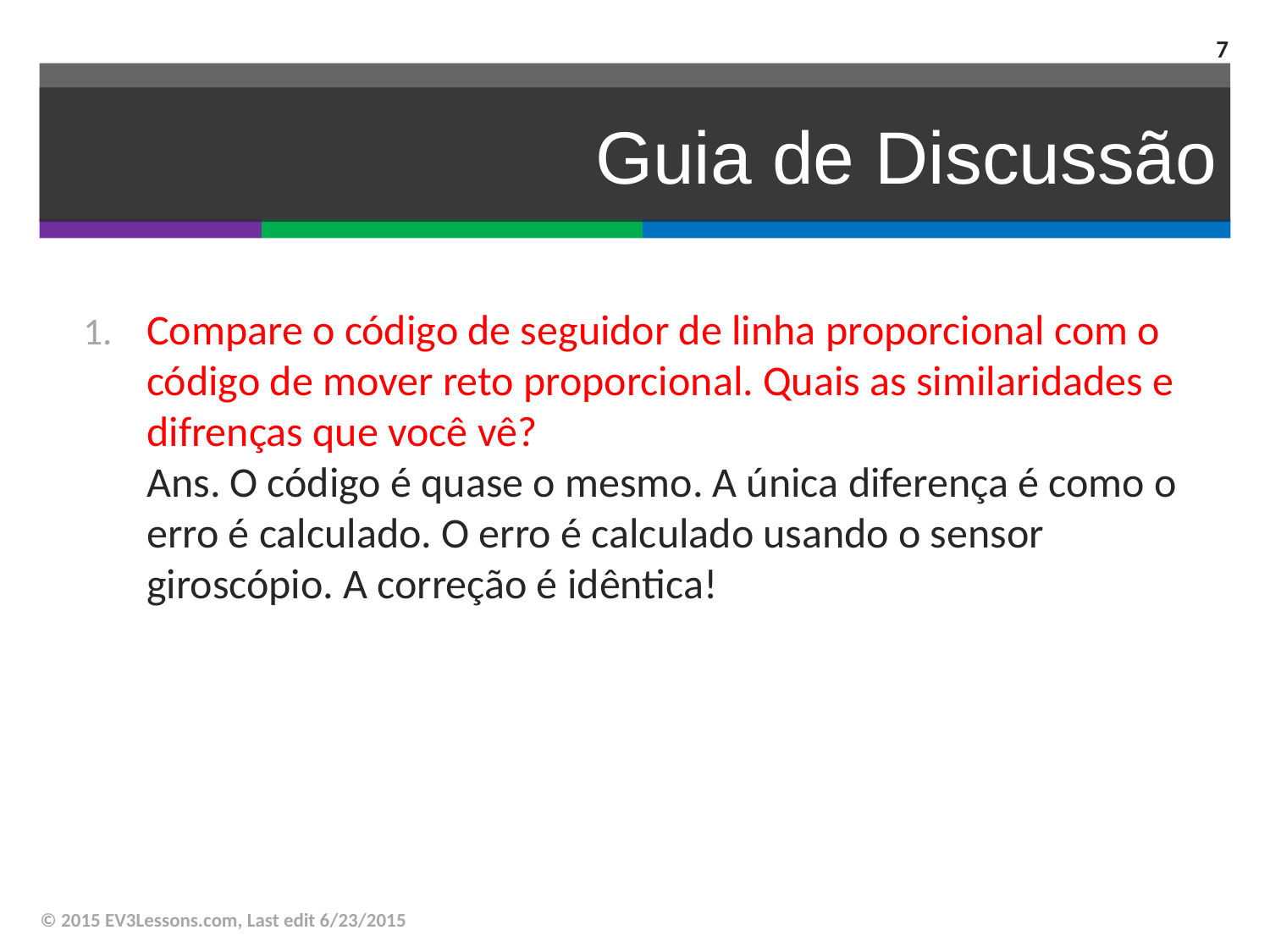

7
# Guia de Discussão
Compare o código de seguidor de linha proporcional com o código de mover reto proporcional. Quais as similaridades e difrenças que você vê?
Ans. O código é quase o mesmo. A única diferença é como o erro é calculado. O erro é calculado usando o sensor giroscópio. A correção é idêntica!
© 2015 EV3Lessons.com, Last edit 6/23/2015